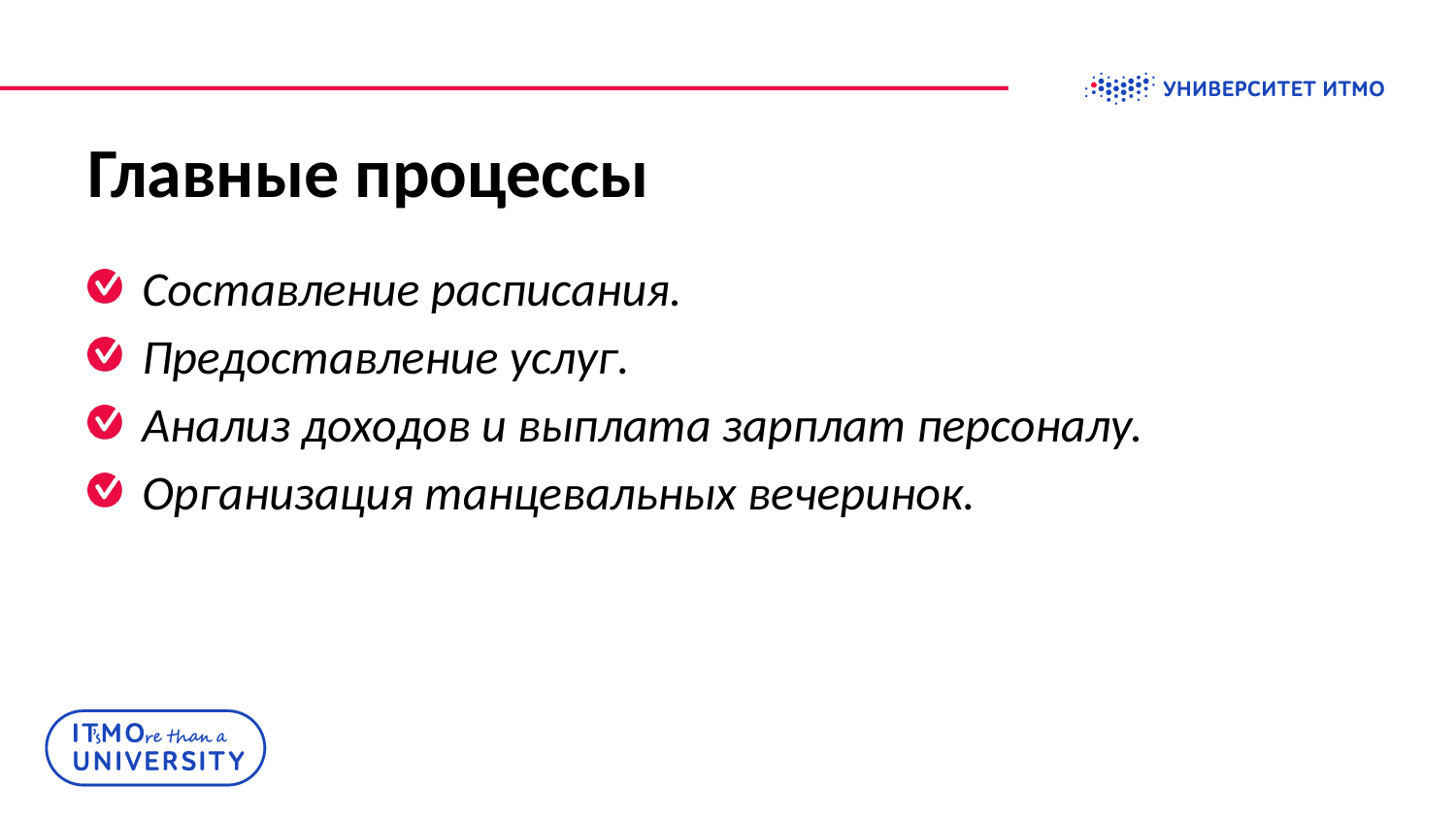

# Главные процессы
Составление расписания.
Предоставление услуг.
Анализ доходов и выплата зарплат персоналу.
Организация танцевальных вечеринок.